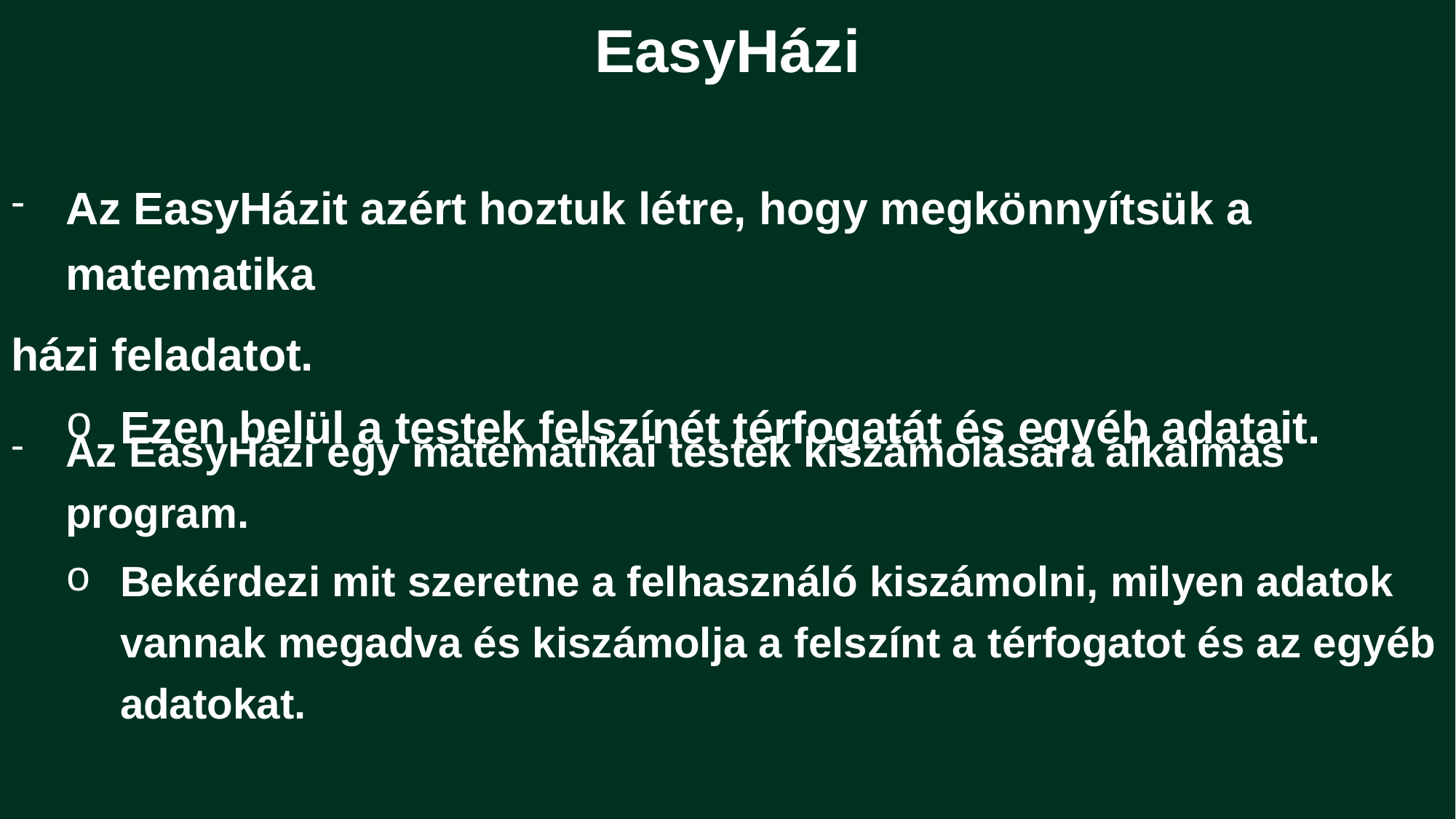

# EasyHázi
Az EasyHázit azért hoztuk létre, hogy megkönnyítsük a matematika
házi feladatot.
Ezen belül a testek felszínét térfogatát és egyéb adatait.

Az EasyHázi egy matematikai testek kiszámolására alkalmas program.
Bekérdezi mit szeretne a felhasználó kiszámolni, milyen adatok vannak megadva és kiszámolja a felszínt a térfogatot és az egyéb adatokat.